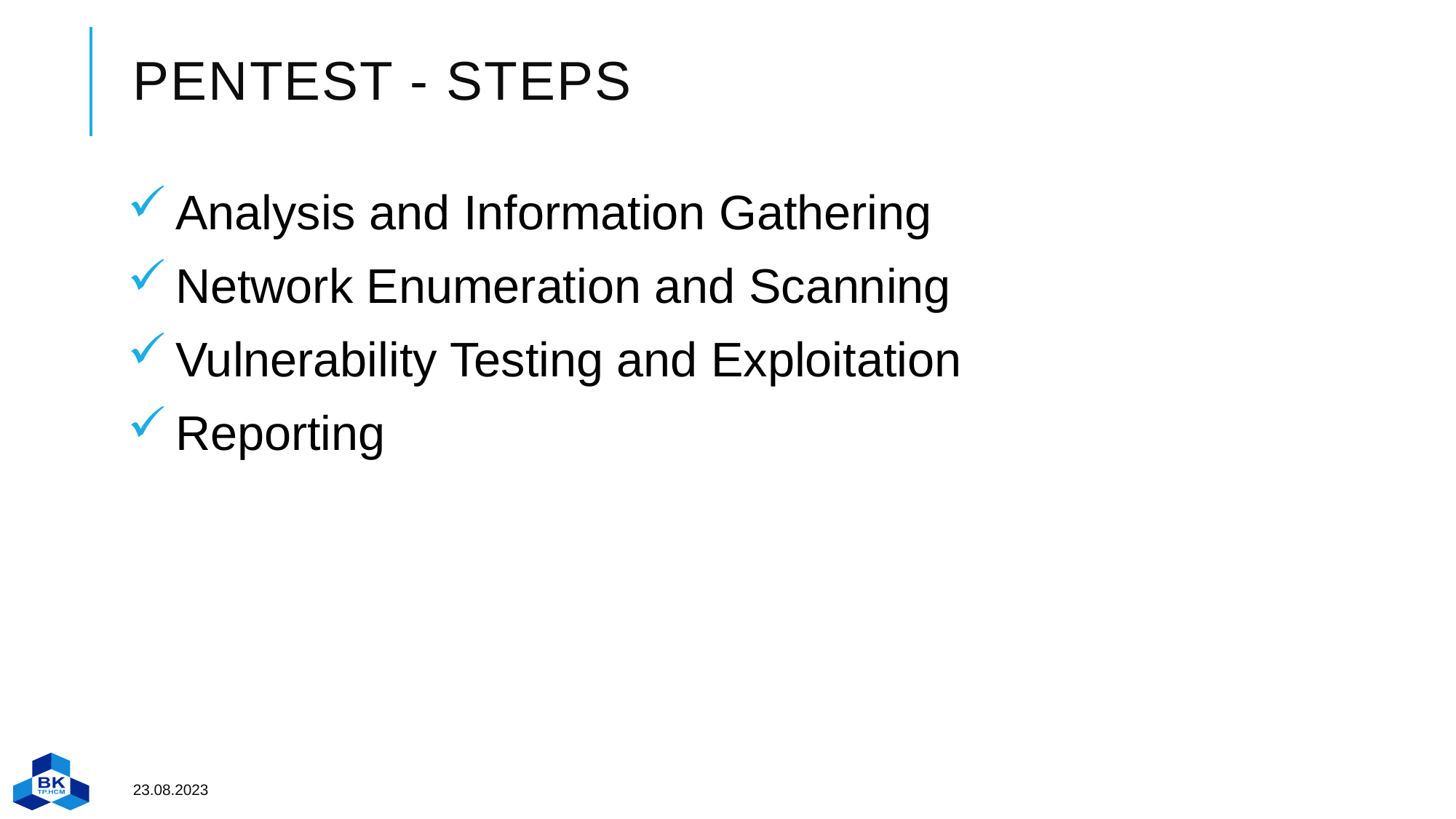

# PENTEST - STEPS
Analysis and Information Gathering
Network Enumeration and Scanning
Vulnerability Testing and Exploitation
Reporting

23.08.2023